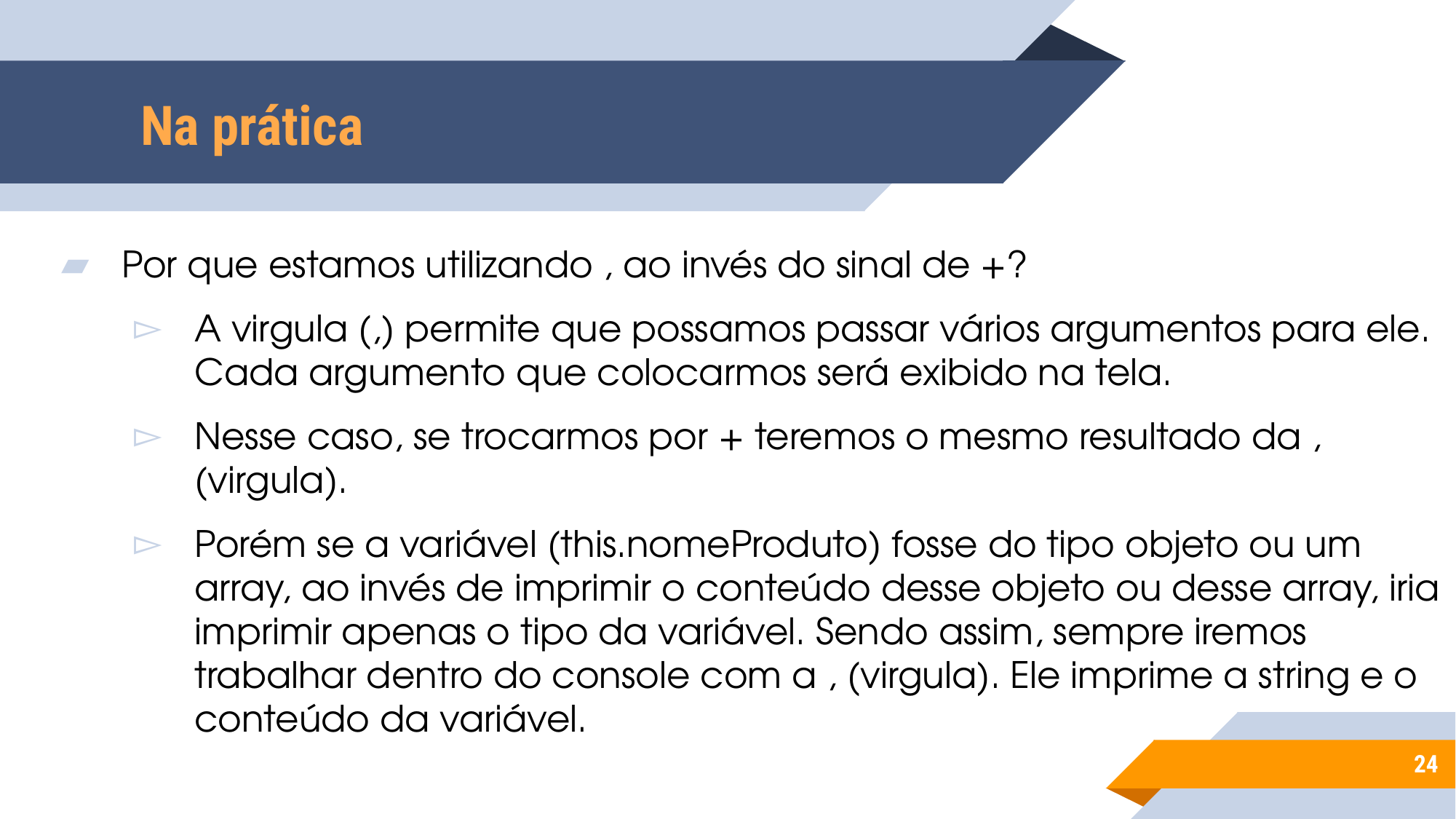

# Na prática

Por que estamos utilizando , ao invés do sinal de +?
A virgula (,) permite que possamos passar vários argumentos para ele. Cada argumento que colocarmos será exibido na tela.
Nesse caso, se trocarmos por + teremos o mesmo resultado da , (virgula).
Porém se a variável (this.nomeProduto) fosse do tipo objeto ou um array, ao invés de imprimir o conteúdo desse objeto ou desse array, iria imprimir apenas o tipo da variável. Sendo assim, sempre iremos trabalhar dentro do console com a , (virgula). Ele imprime a string e o conteúdo da variável.

24